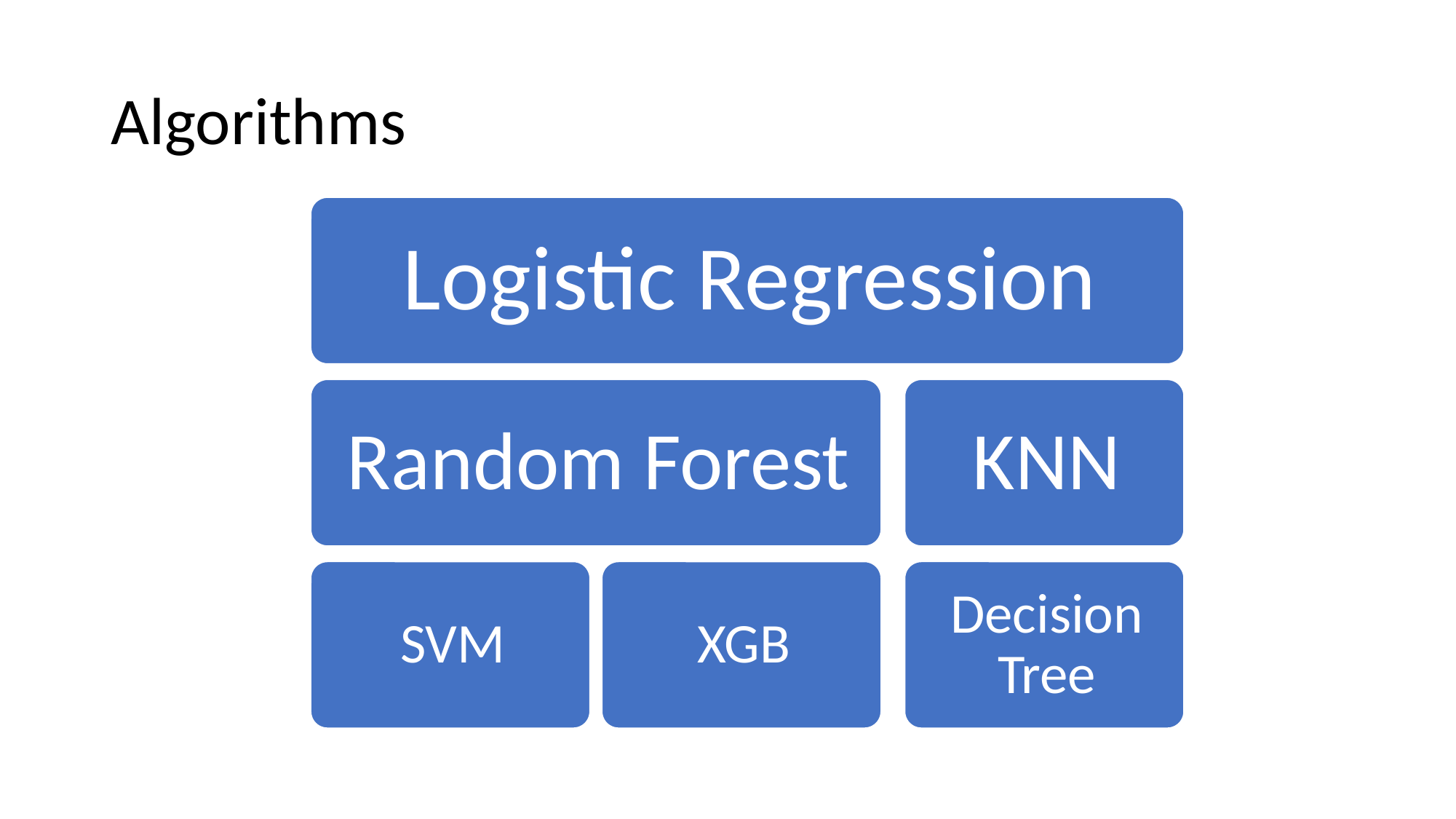

# Algorithms
Logistic Regression
Random Forest
SVM
XGB
KNN
Decision Tree